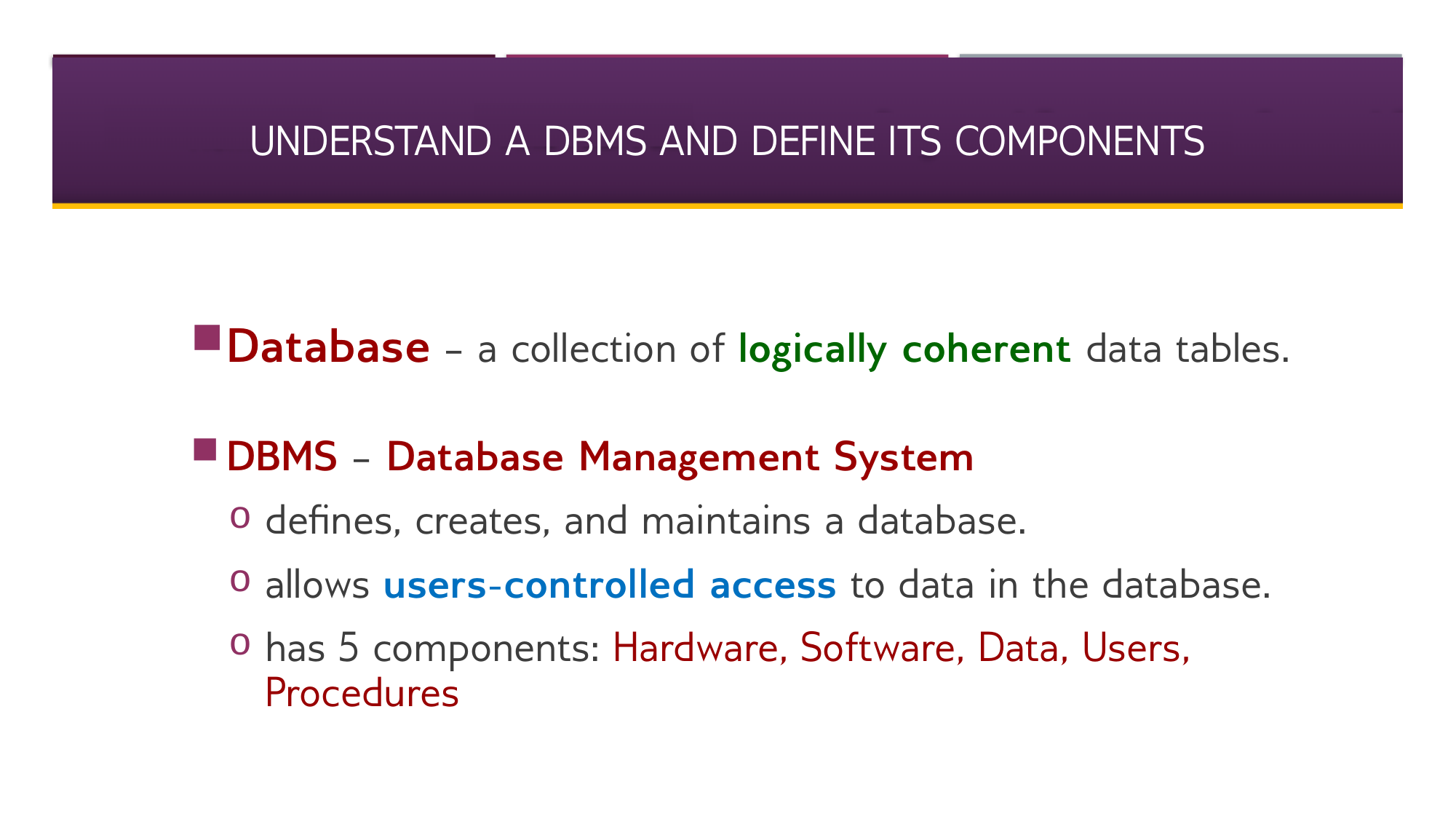

# Understand a DBMS and define its components
Database – a collection of logically coherent data tables.

DBMS – Database Management System
defines, creates, and maintains a database.
allows users-controlled access to data in the database.
has 5 components: Hardware, Software, Data, Users, Procedures